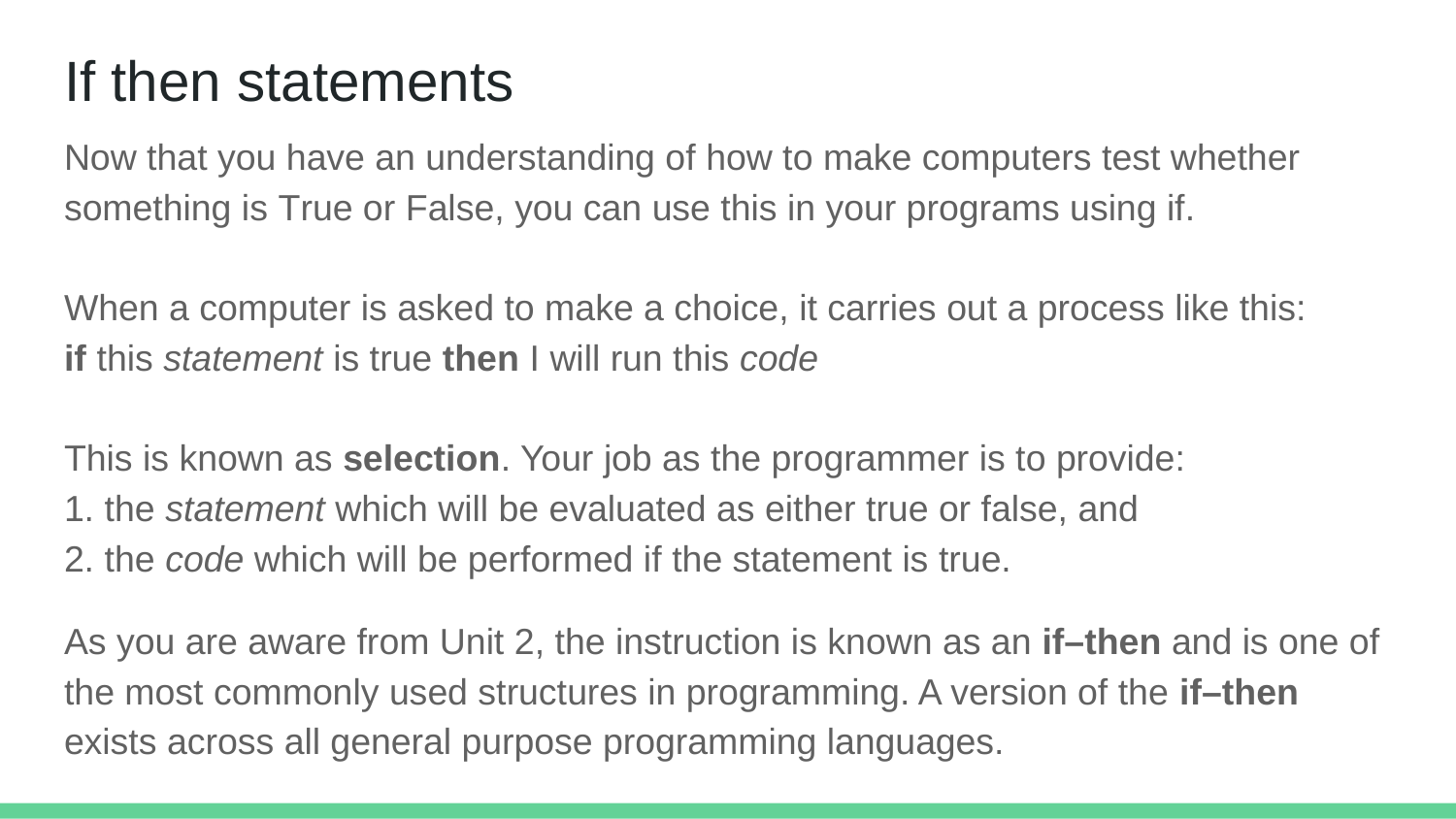

# If then statements
Now that you have an understanding of how to make computers test whether something is True or False, you can use this in your programs using if.
When a computer is asked to make a choice, it carries out a process like this:
if this statement is true then I will run this code
This is known as selection. Your job as the programmer is to provide:
1. the statement which will be evaluated as either true or false, and
2. the code which will be performed if the statement is true.
As you are aware from Unit 2, the instruction is known as an if–then and is one of the most commonly used structures in programming. A version of the if–then exists across all general purpose programming languages.